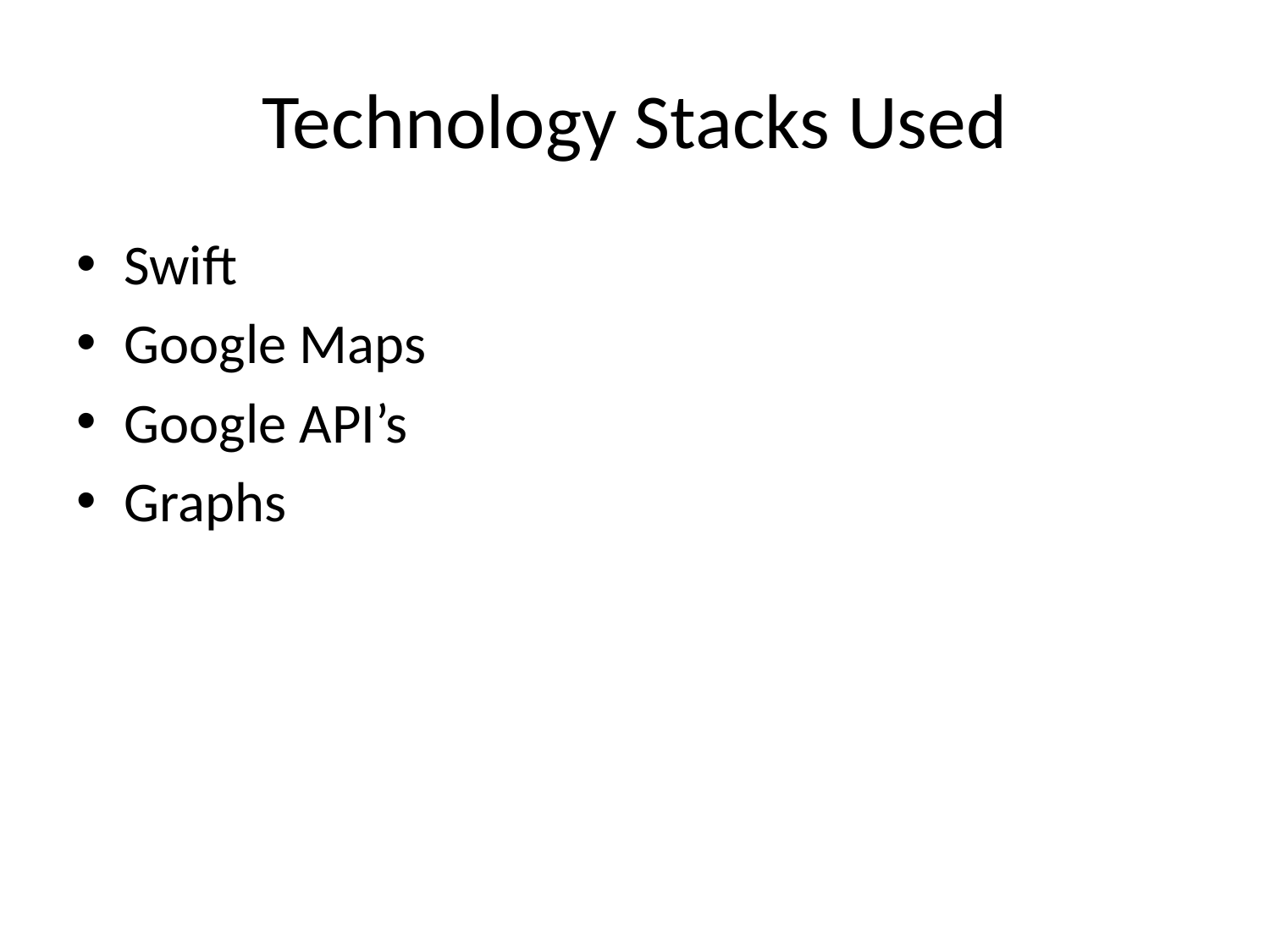

# Technology Stacks Used
Swift
Google Maps
Google API’s
Graphs